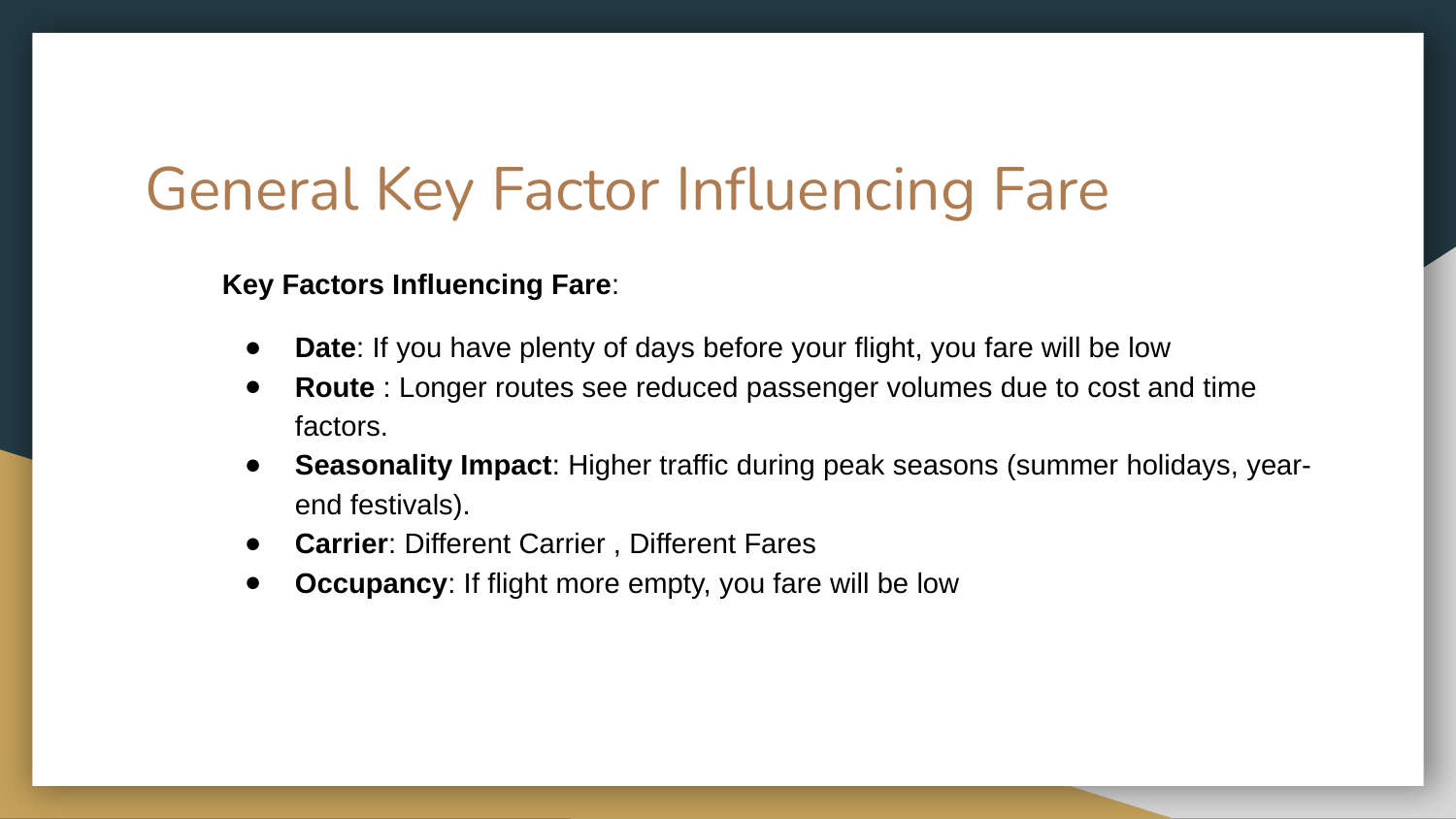

# General Key Factor Influencing Fare

Key Factors Influencing Fare:
Date: If you have plenty of days before your flight, you fare will be low
Route : Longer routes see reduced passenger volumes due to cost and time factors.
Seasonality Impact: Higher traffic during peak seasons (summer holidays, year-end festivals).
Carrier: Different Carrier , Different Fares
Occupancy: If flight more empty, you fare will be low